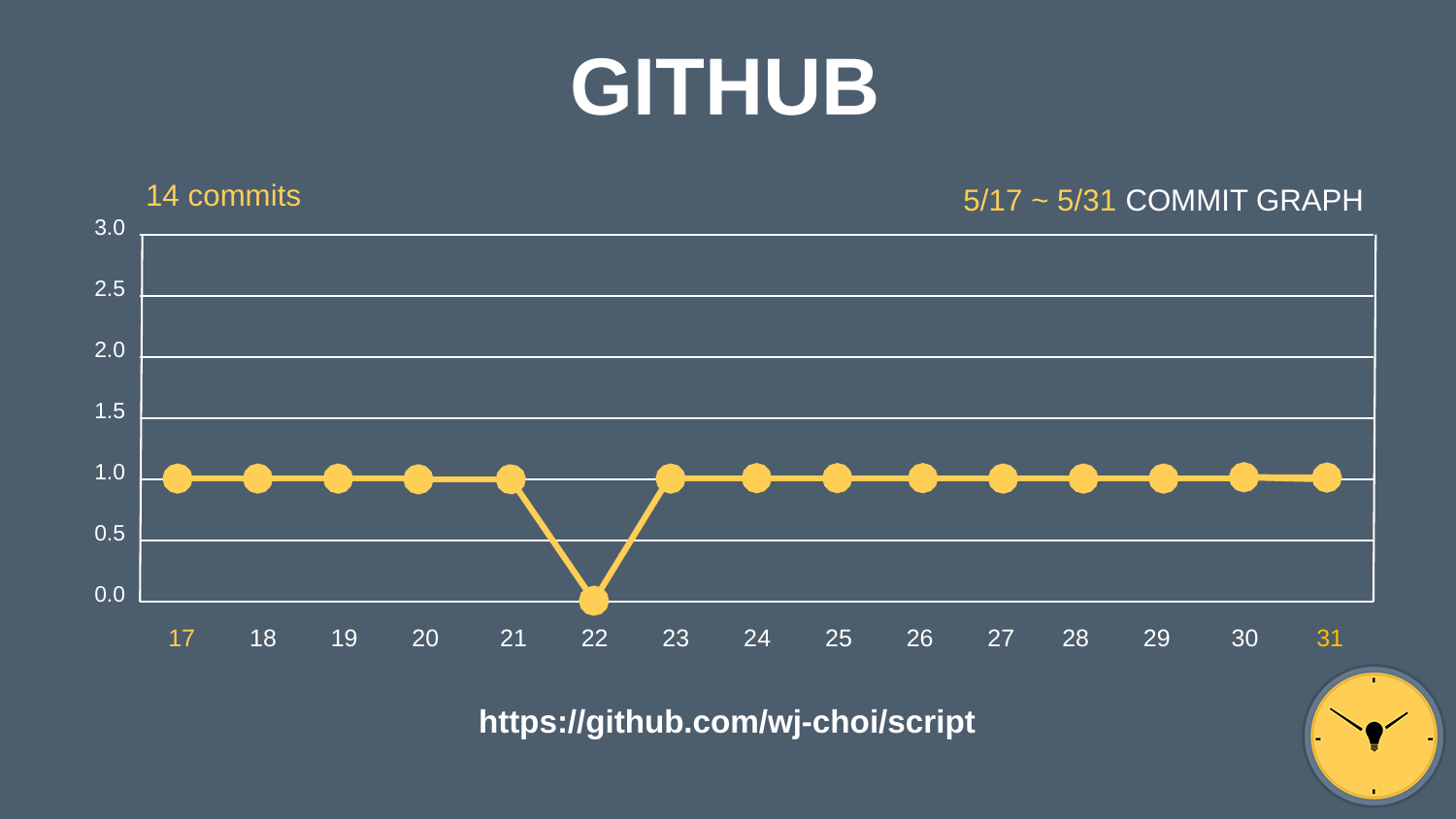

GITHUB
14 commits
5/17 ~ 5/31 COMMIT GRAPH
3.0
2.5
2.0
1.5
1.0
0.5
0.0
  17        18        19        20         21        22        23        24        25        26        27       28        29         30        31
https://github.com/wj-choi/script